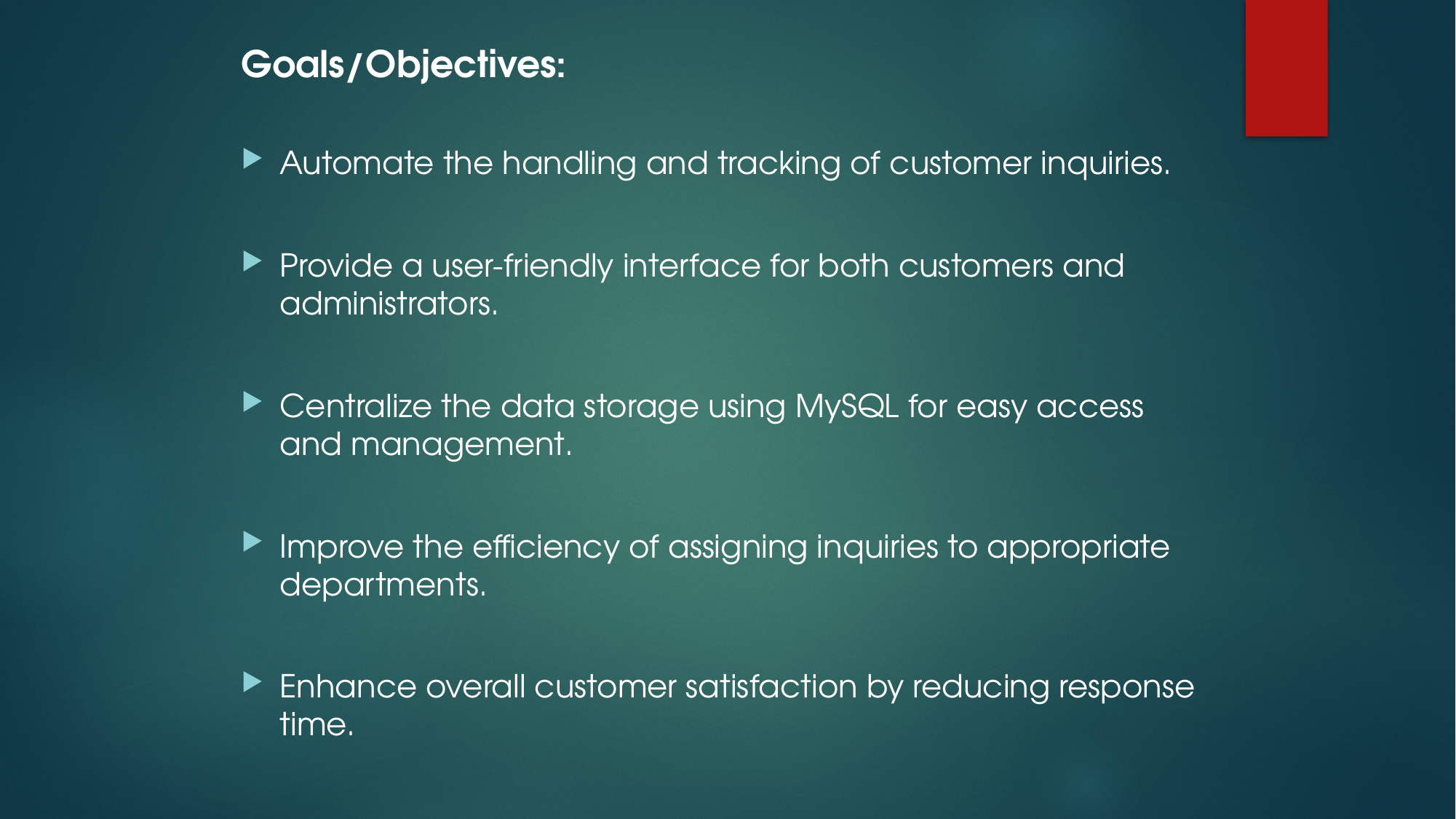

Goals/Objectives:

Automate the handling and tracking of customer inquiries.

Provide a user-friendly interface for both customers and administrators.

Centralize the data storage using MySQL for easy access and management.

Improve the efficiency of assigning inquiries to appropriate departments.

Enhance overall customer satisfaction by reducing response time.